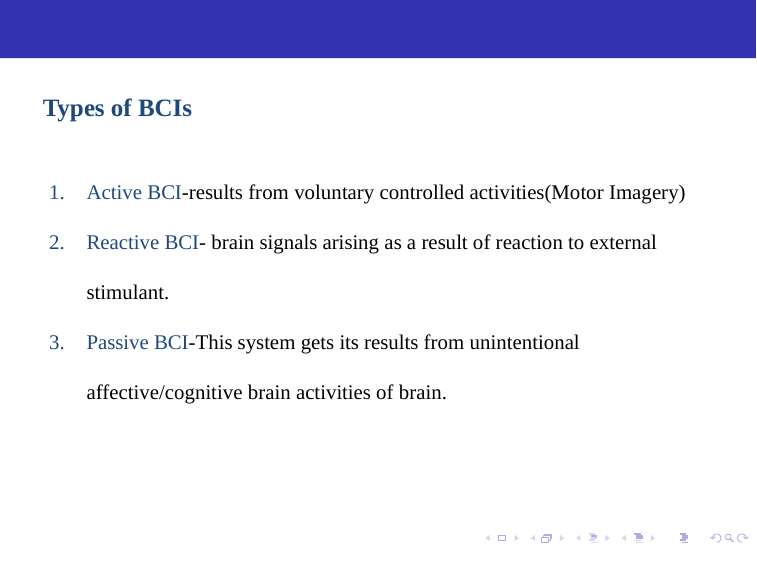

Types of BCIs
Active BCI-results from voluntary controlled activities(Motor Imagery)
Reactive BCI- brain signals arising as a result of reaction to external stimulant.
Passive BCI-This system gets its results from unintentional affective/cognitive brain activities of brain.